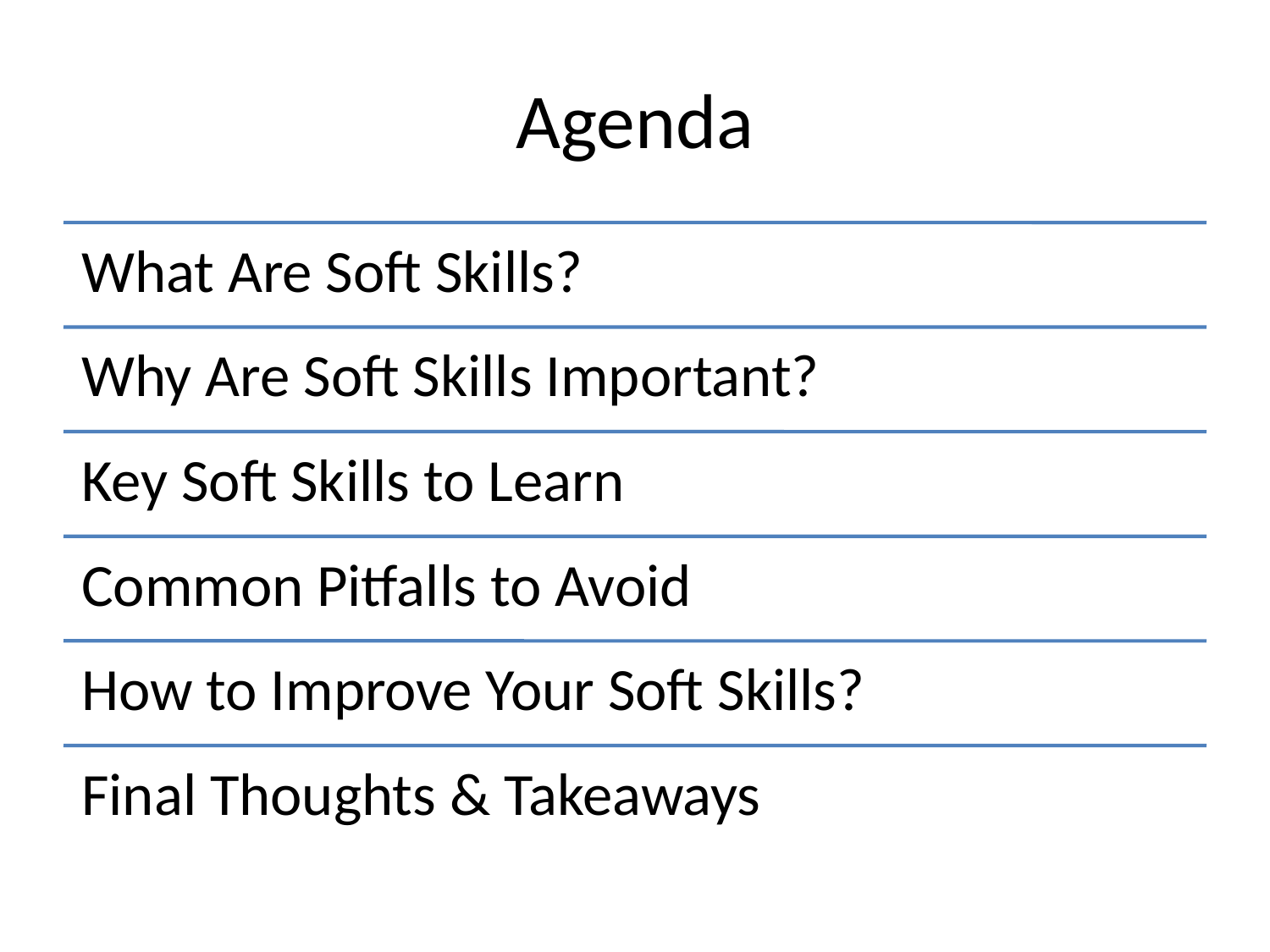

# Agenda
What Are Soft Skills?
Why Are Soft Skills Important?
Key Soft Skills to Learn
Common Pitfalls to Avoid
How to Improve Your Soft Skills?
Final Thoughts & Takeaways